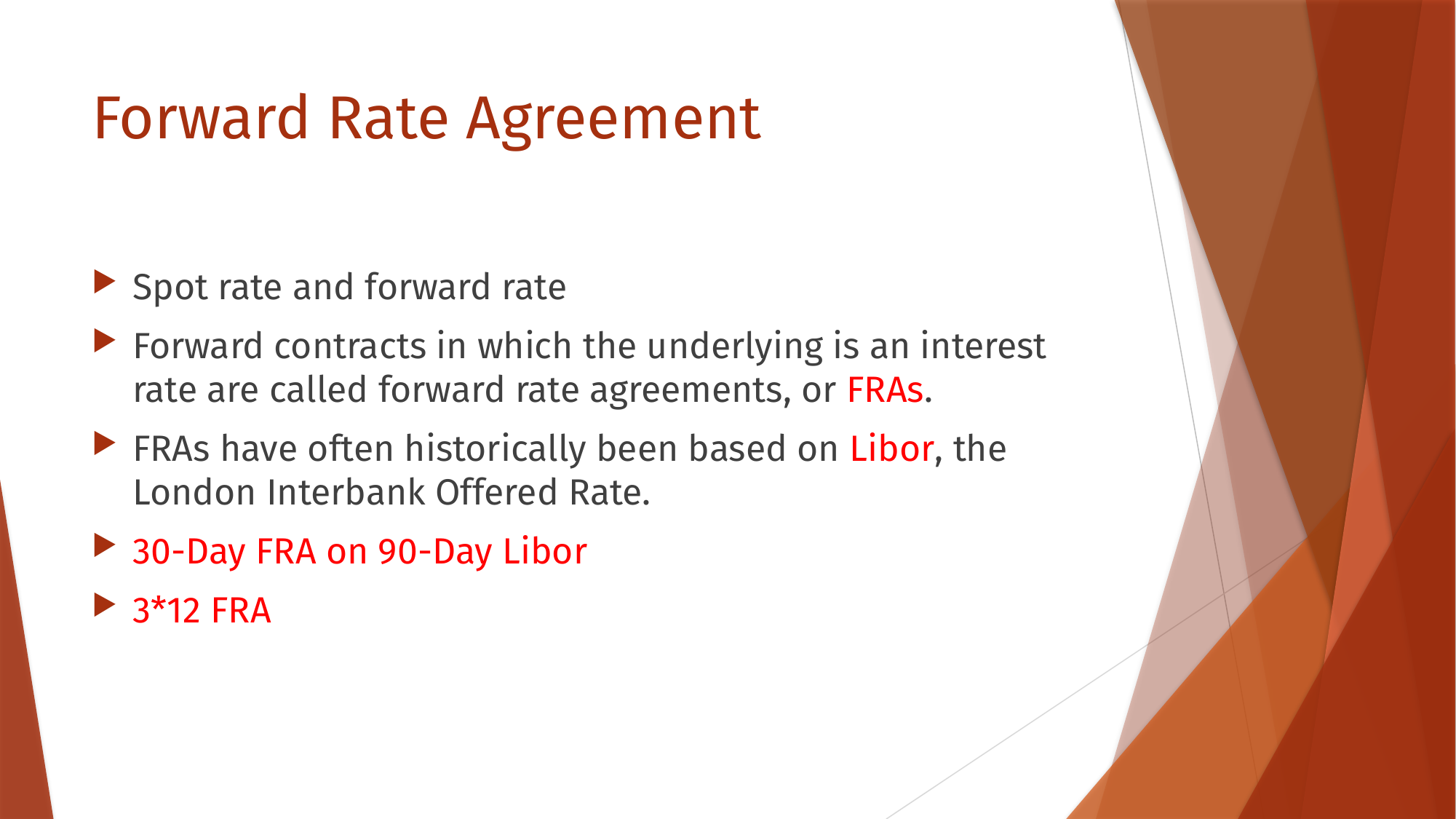

# Forward Rate Agreement
Spot rate and forward rate
Forward contracts in which the underlying is an interest rate are called forward rate agreements, or FRAs.
FRAs have often historically been based on Libor, the London Interbank Offered Rate.
30-Day FRA on 90-Day Libor
3*12 FRA